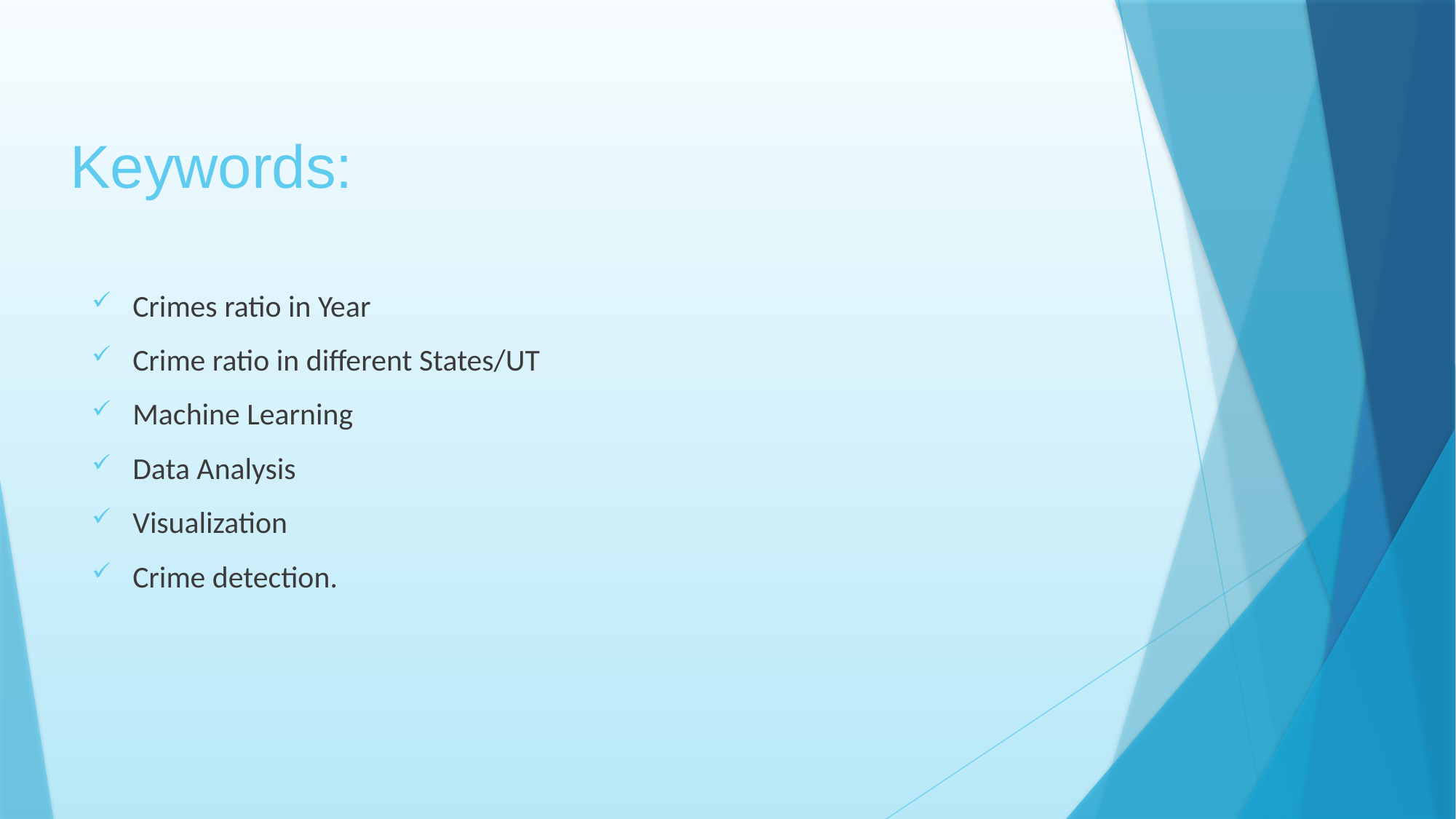

# Keywords:
Crimes ratio in Year
Crime ratio in different States/UT
Machine Learning
Data Analysis
Visualization
Crime detection.